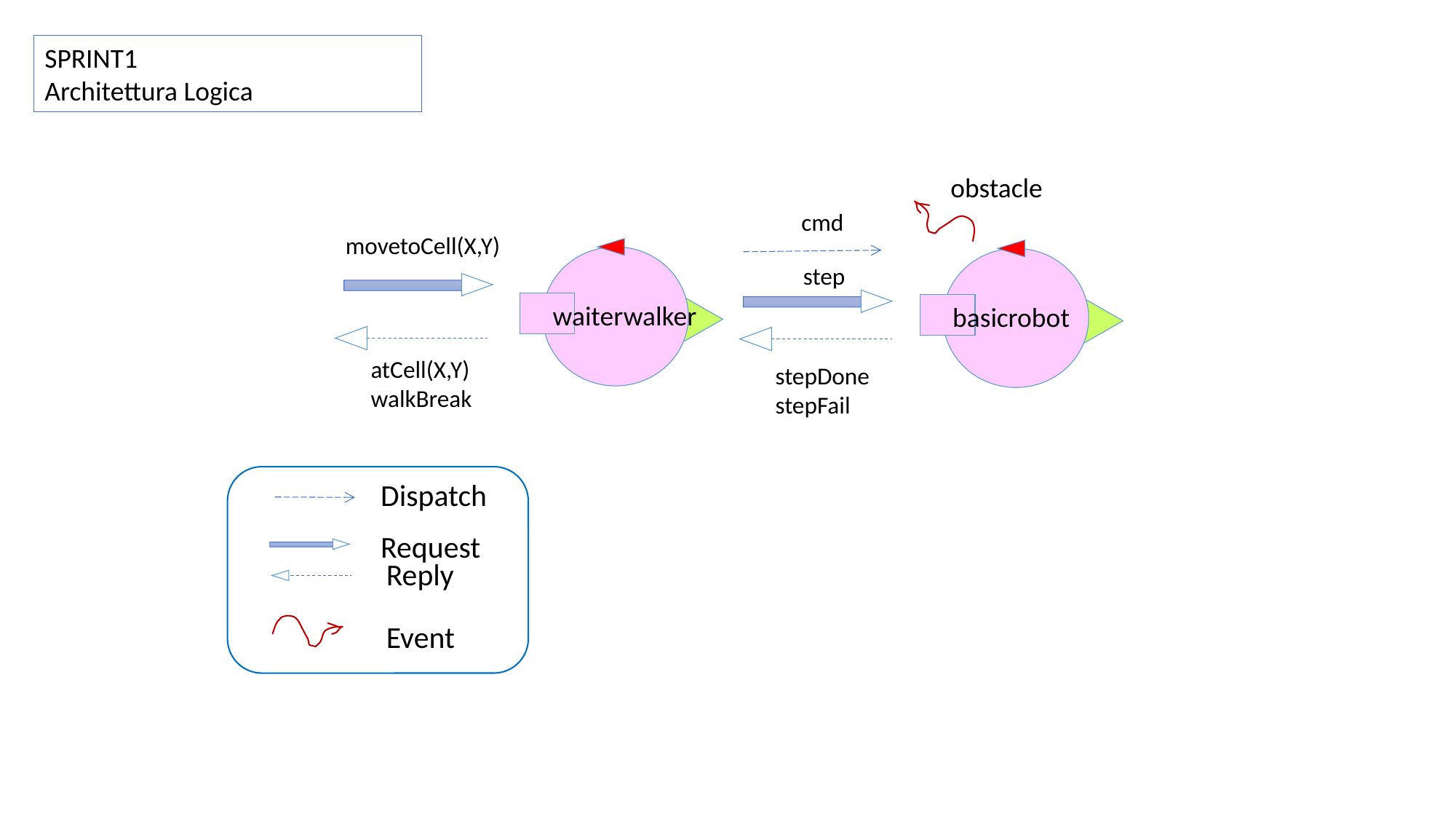

SPRINT1
Architettura Logica
obstacle
cmd

movetoCell(X,Y)

waiterwalker

basicrobot
step

atCell(X,Y)
walkBreak
stepDone
stepFail

Dispatch
Request

Reply

Event